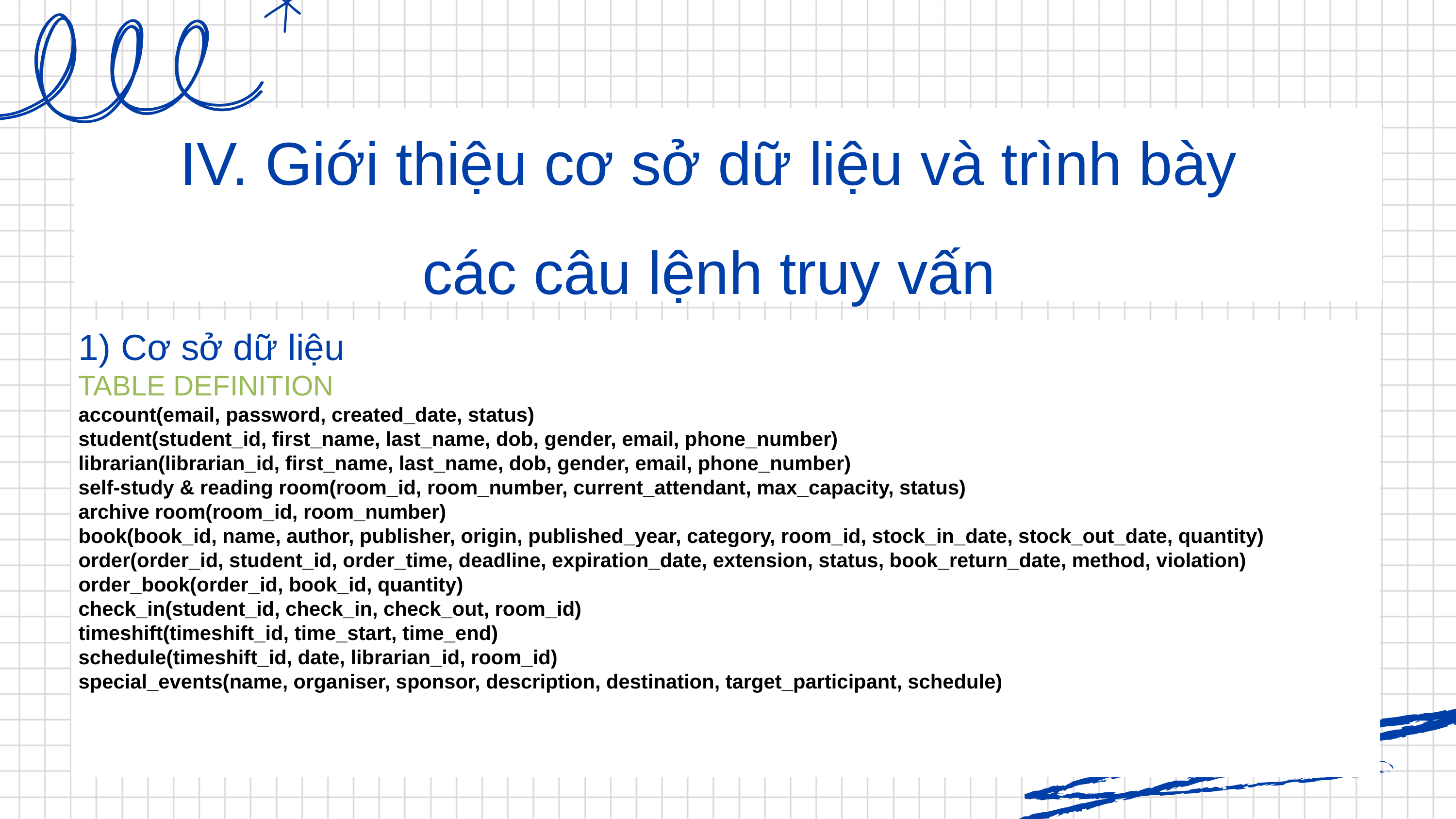

IV. Giới thiệu cơ sở dữ liệu và trình bày các câu lệnh truy vấn

1) Cơ sở dữ liệu
TABLE DEFINITION
account(email, password, created_date, status)
student(student_id, first_name, last_name, dob, gender, email, phone_number)
librarian(librarian_id, first_name, last_name, dob, gender, email, phone_number)
self-study & reading room(room_id, room_number, current_attendant, max_capacity, status)
archive room(room_id, room_number)
book(book_id, name, author, publisher, origin, published_year, category, room_id, stock_in_date, stock_out_date, quantity)
order(order_id, student_id, order_time, deadline, expiration_date, extension, status, book_return_date, method, violation)
order_book(order_id, book_id, quantity)
check_in(student_id, check_in, check_out, room_id)
timeshift(timeshift_id, time_start, time_end)
schedule(timeshift_id, date, librarian_id, room_id)
special_events(name, organiser, sponsor, description, destination, target_participant, schedule)